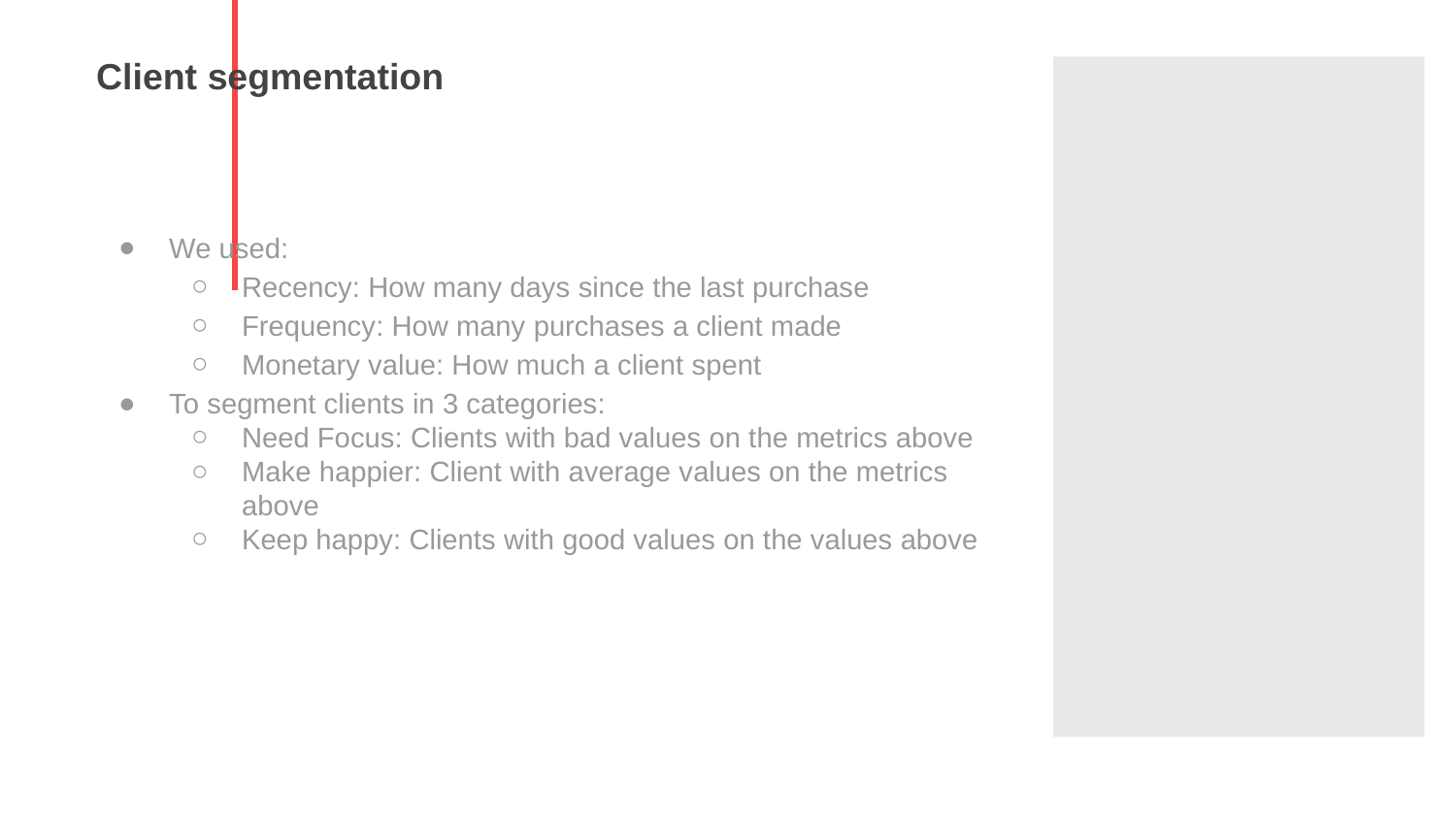

# Client segmentation
We used:
Recency: How many days since the last purchase
Frequency: How many purchases a client made
Monetary value: How much a client spent
To segment clients in 3 categories:
Need Focus: Clients with bad values on the metrics above
Make happier: Client with average values on the metrics above
Keep happy: Clients with good values on the values above